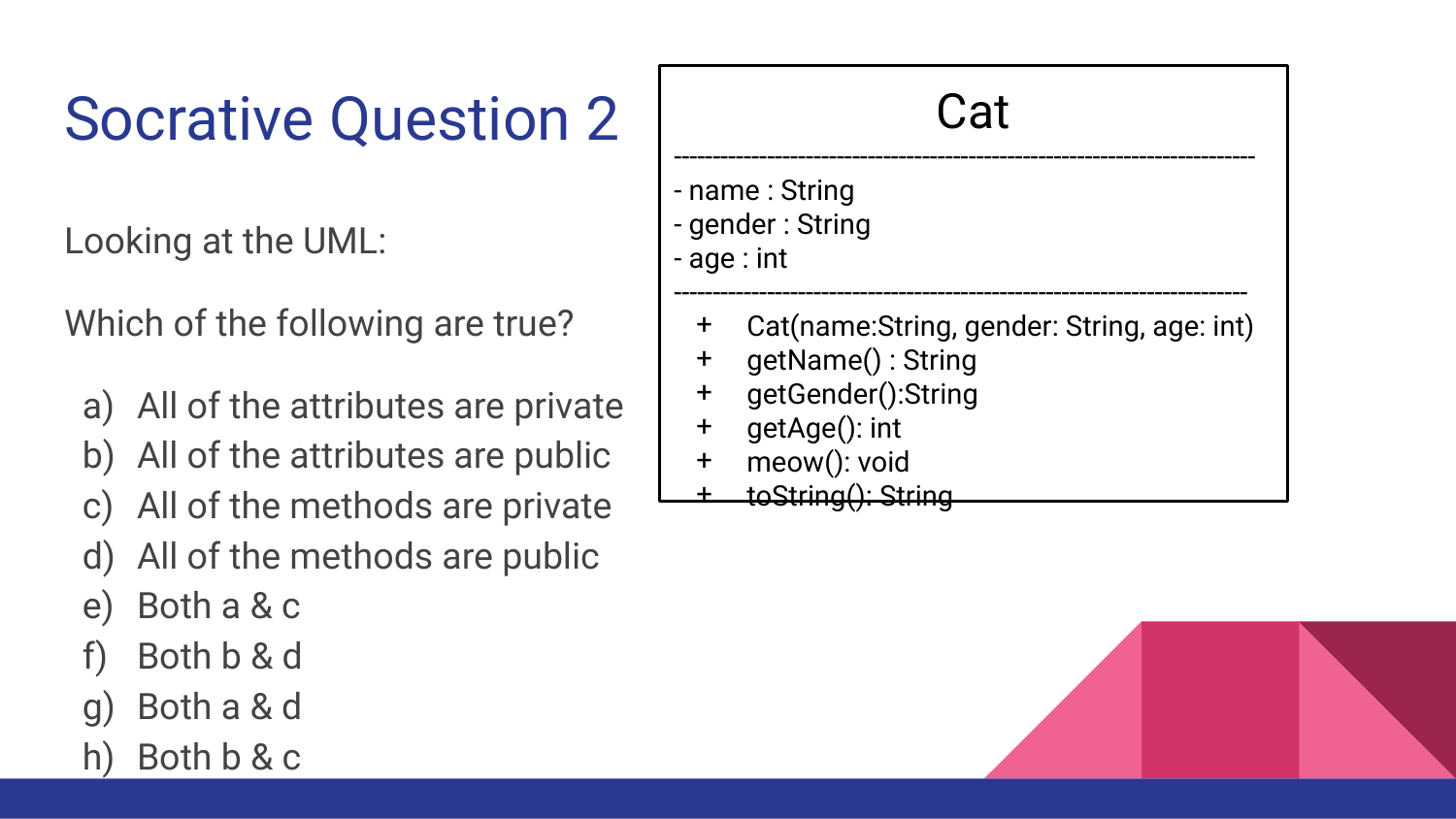

# Socrative Question 2
Cat
---------------------------------------------------------------------------
- name : String
- gender : String
- age : int
--------------------------------------------------------------------------
Cat(name:String, gender: String, age: int)
getName() : String
getGender():String
getAge(): int
meow(): void
toString(): String
Looking at the UML:
Which of the following are true?
All of the attributes are private
All of the attributes are public
All of the methods are private
All of the methods are public
Both a & c
Both b & d
Both a & d
Both b & c